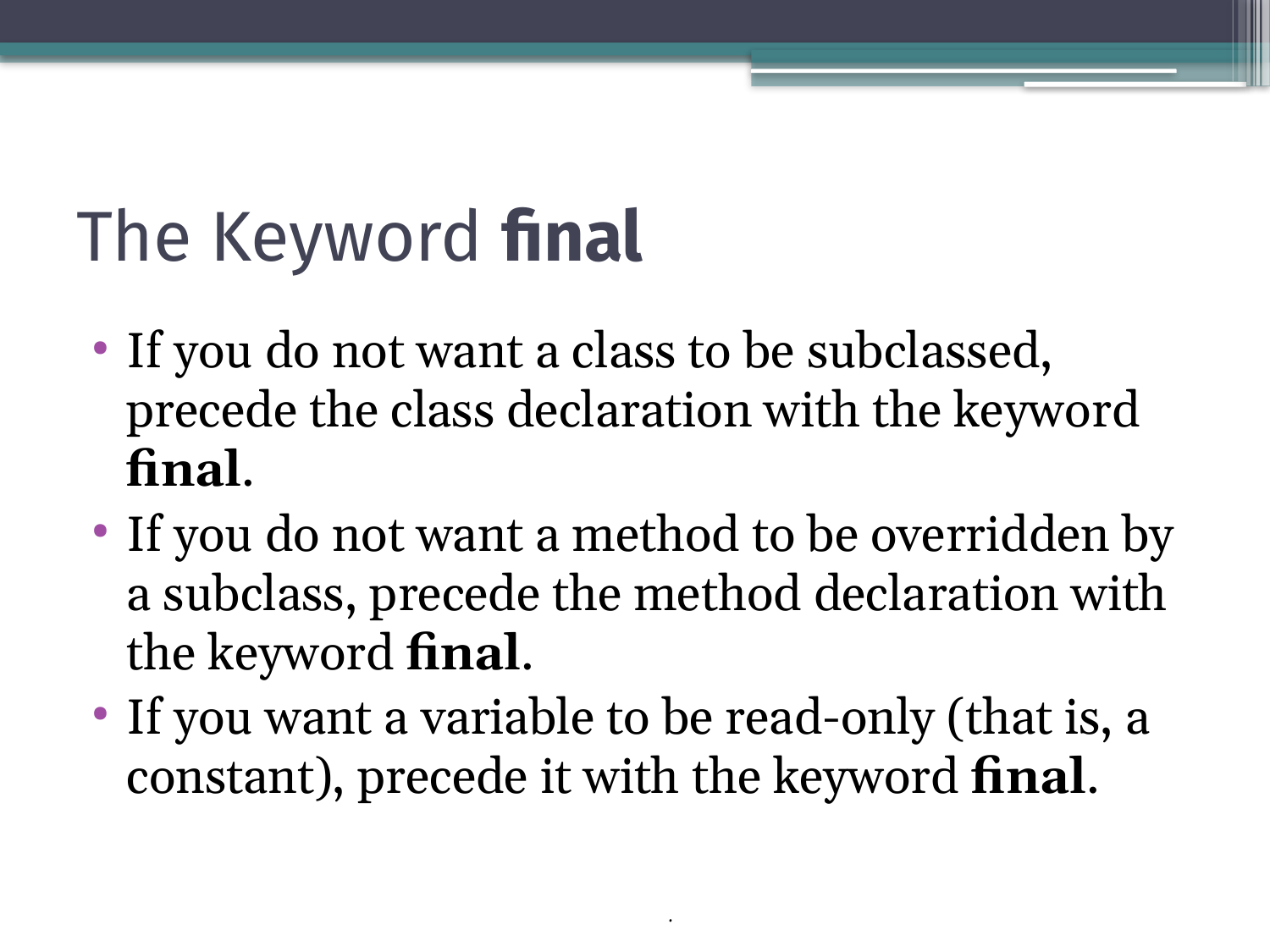

# The Keyword final
If you do not want a class to be subclassed, precede the class declaration with the keyword final.
If you do not want a method to be overridden by a subclass, precede the method declaration with the keyword final.
If you want a variable to be read-only (that is, a constant), precede it with the keyword final.
.